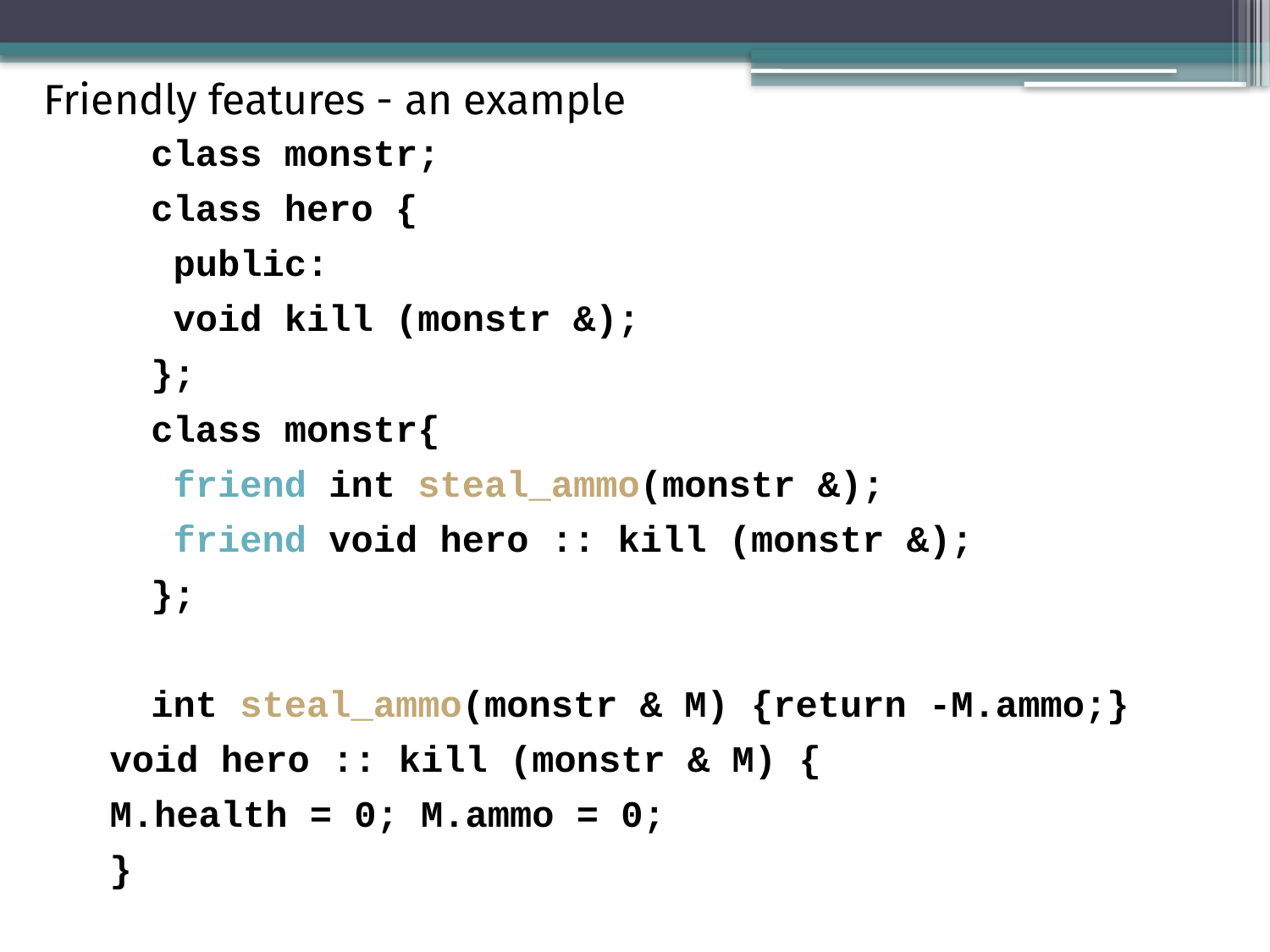

Friendly features - an example
class monstr;
class hero {
 public:
 void kill (monstr &);
};
class monstr{
 friend int steal_ammo(monstr &);
 friend void hero :: kill (monstr &);
};

int steal_ammo(monstr & M) {return -M.ammo;}
 void hero :: kill (monstr & M) {
 M.health = 0; M.ammo = 0;
 }